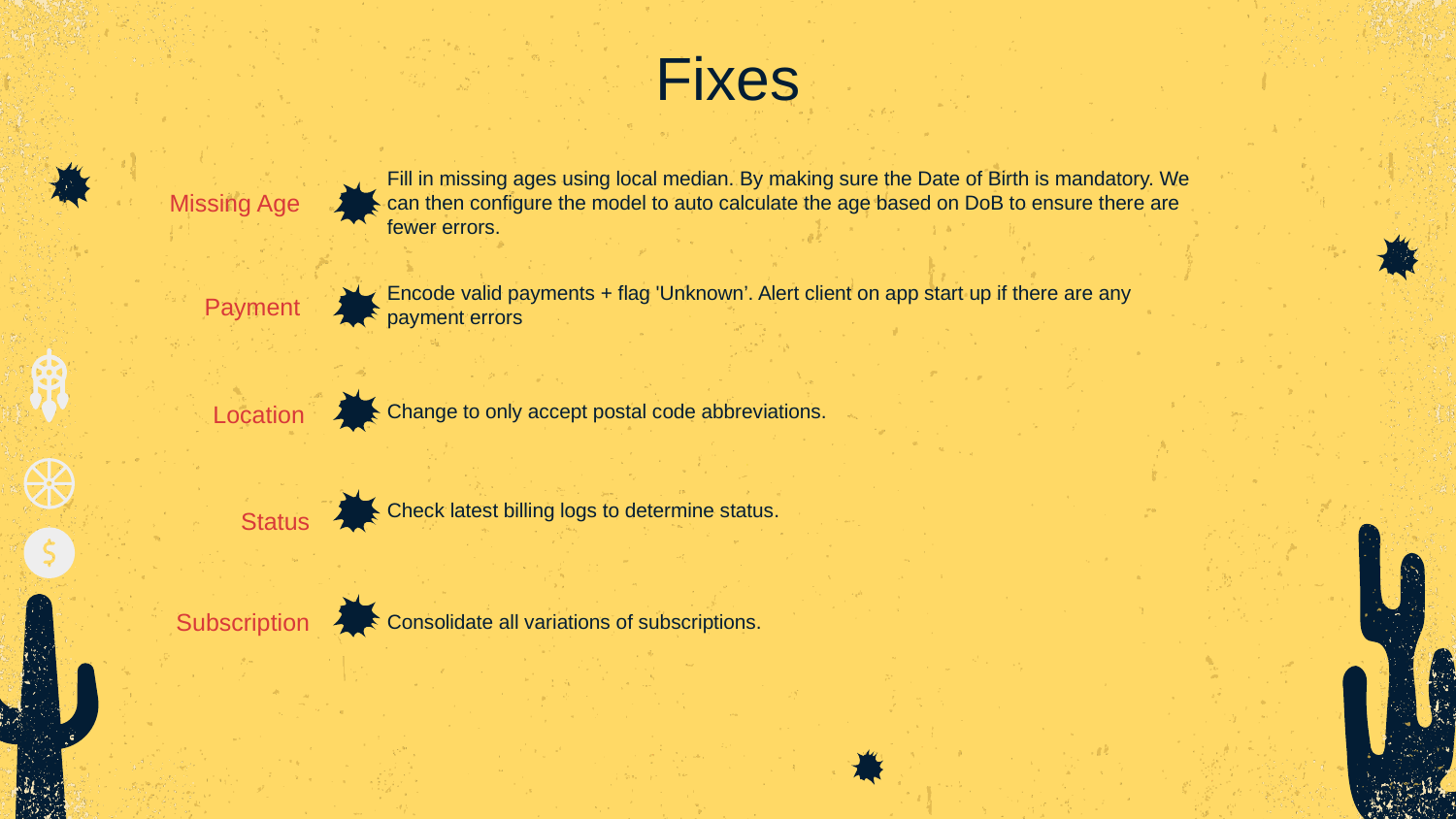

# Fixes
Missing Age
Fill in missing ages using local median. By making sure the Date of Birth is mandatory. We can then configure the model to auto calculate the age based on DoB to ensure there are fewer errors.

Payment
Encode valid payments + flag 'Unknown’. Alert client on app start up if there are any payment errors

Location
Change to only accept postal code abbreviations.

Check latest billing logs to determine status.
Status

Subscription
Consolidate all variations of subscriptions.